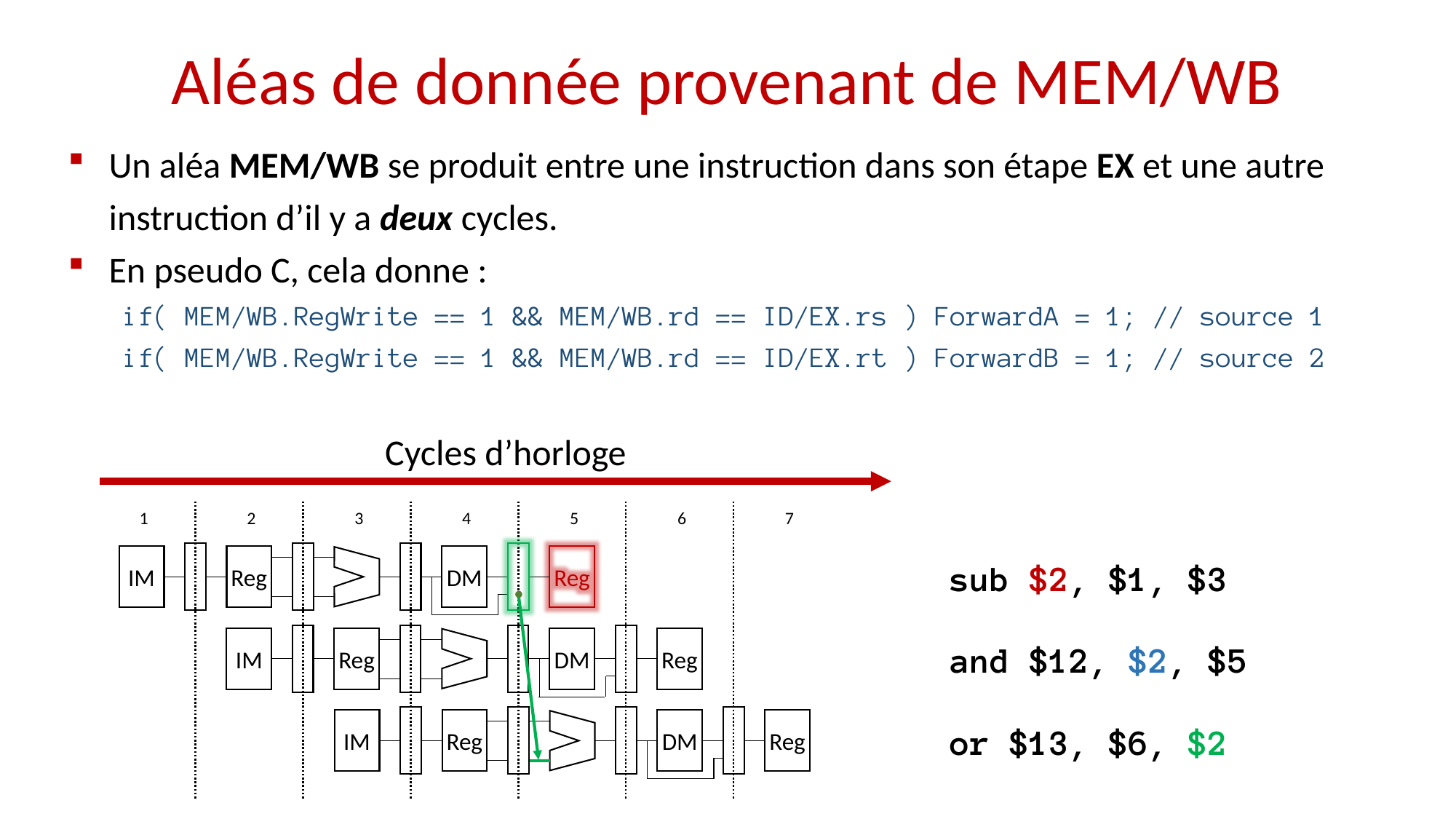

# Aléas de donnée provenant de MEM/WB
Un aléa MEM/WB se produit entre une instruction dans son étape EX et une autre instruction d’il y a deux cycles.
En pseudo C, cela donne :
if( MEM/WB.RegWrite == 1 && MEM/WB.rd == ID/EX.rs ) ForwardA = 1; // source 1
if( MEM/WB.RegWrite == 1 && MEM/WB.rd == ID/EX.rt ) ForwardB = 1; // source 2
Cycles d’horloge
1
2
3
4
5
6
7

IM
Reg
DM
Reg
sub $2, $1, $3

IM
Reg
DM
Reg
and $12, $2, $5

IM
Reg
DM
Reg
or $13, $6, $2